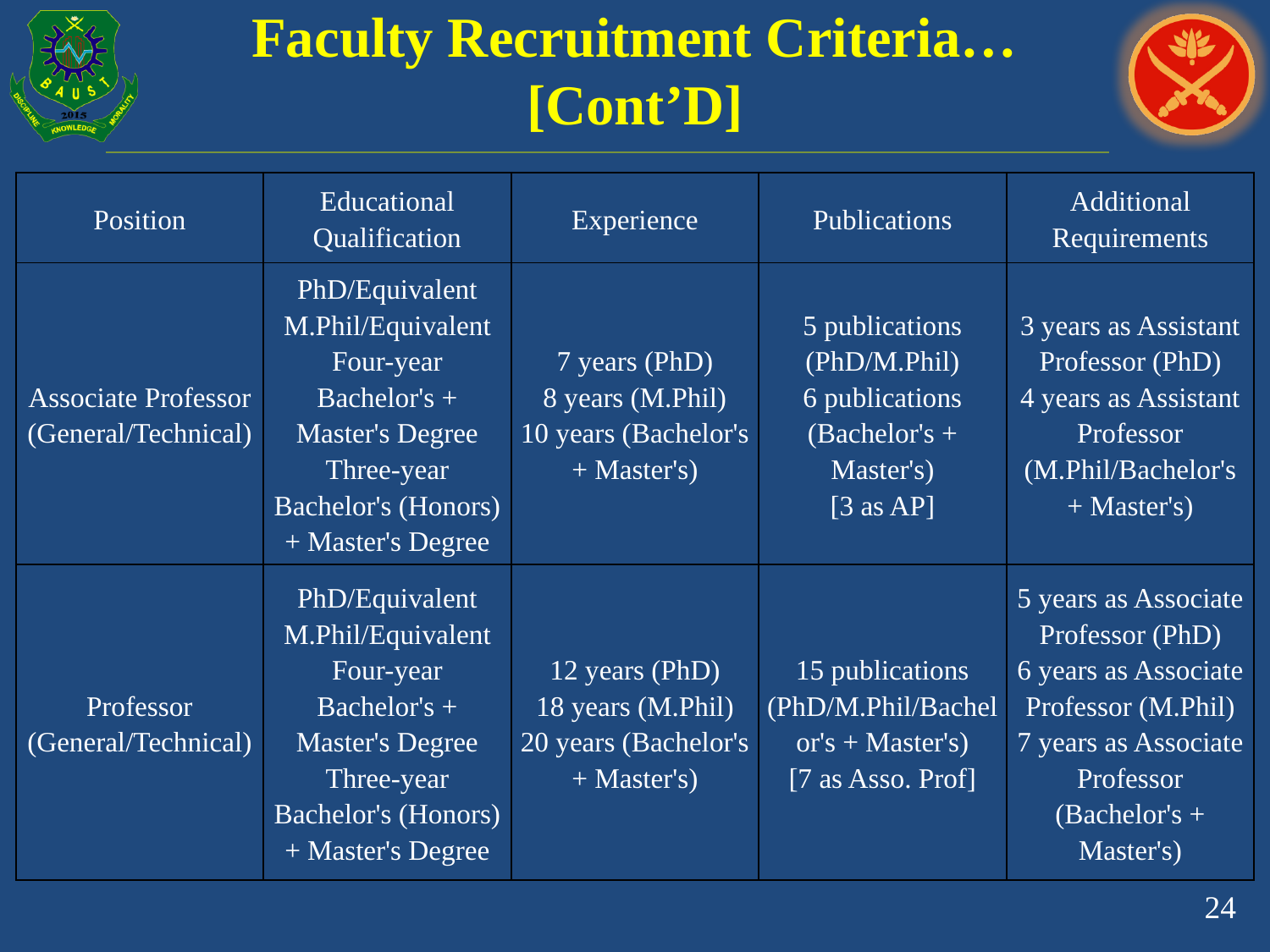

# Faculty Recruitment Criteria…[Cont’D]
| Position | Educational Qualification | Experience | Publications | Additional Requirements |
| --- | --- | --- | --- | --- |
| Associate Professor (General/Technical) | PhD/Equivalent M.Phil/Equivalent Four-year Bachelor's + Master's Degree Three-year Bachelor's (Honors) + Master's Degree | 7 years (PhD) 8 years (M.Phil) 10 years (Bachelor's + Master's) | 5 publications (PhD/M.Phil) 6 publications (Bachelor's + Master's) [3 as AP] | 3 years as Assistant Professor (PhD) 4 years as Assistant Professor (M.Phil/Bachelor's + Master's) |
| Professor (General/Technical) | PhD/Equivalent M.Phil/Equivalent Four-year Bachelor's + Master's Degree Three-year Bachelor's (Honors) + Master's Degree | 12 years (PhD) 18 years (M.Phil) 20 years (Bachelor's + Master's) | 15 publications (PhD/M.Phil/Bachelor's + Master's) [7 as Asso. Prof] | 5 years as Associate Professor (PhD) 6 years as Associate Professor (M.Phil) 7 years as Associate Professor (Bachelor's + Master's) |
24